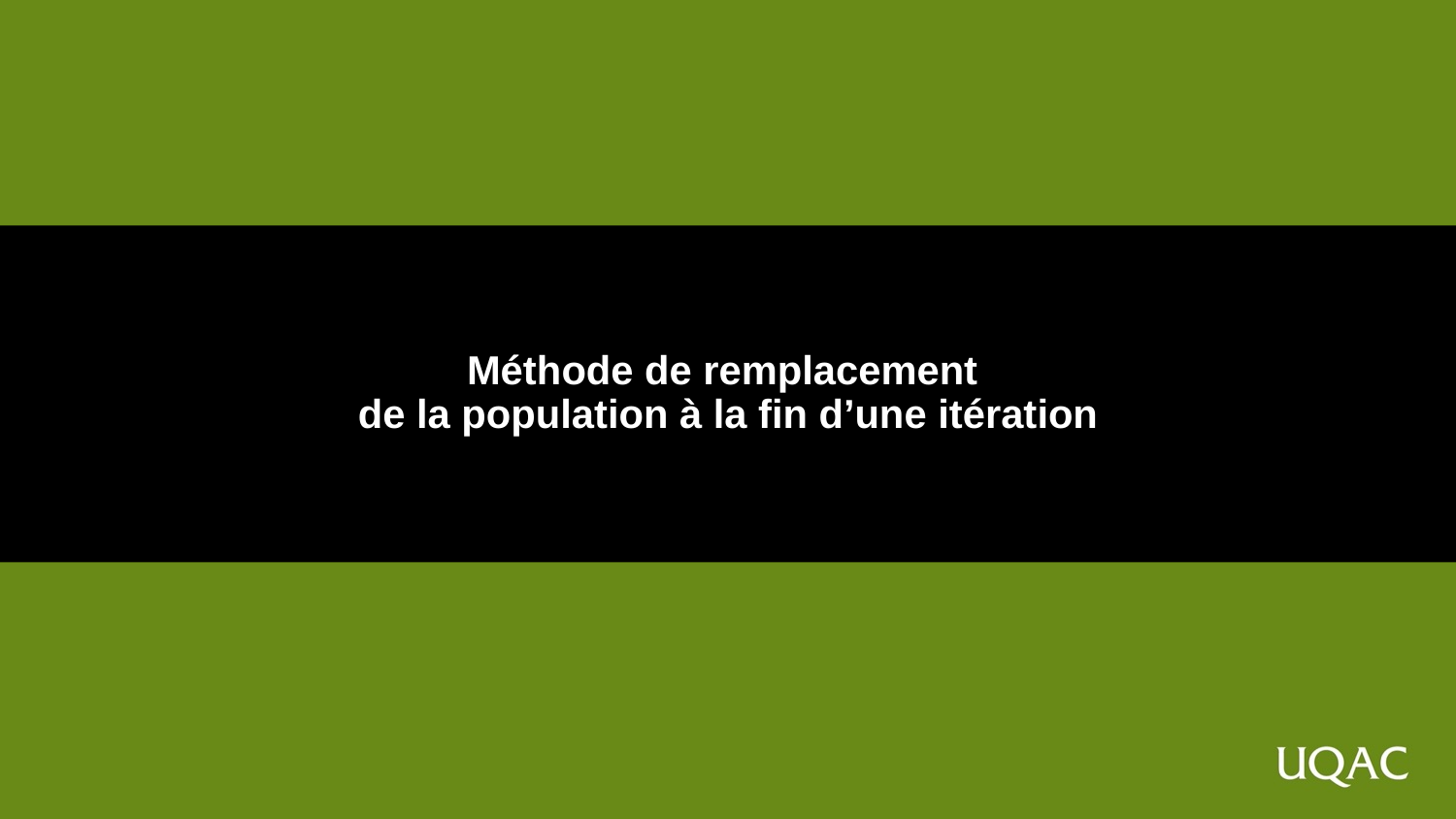

# Méthode de remplacement de la population à la fin d’une itération